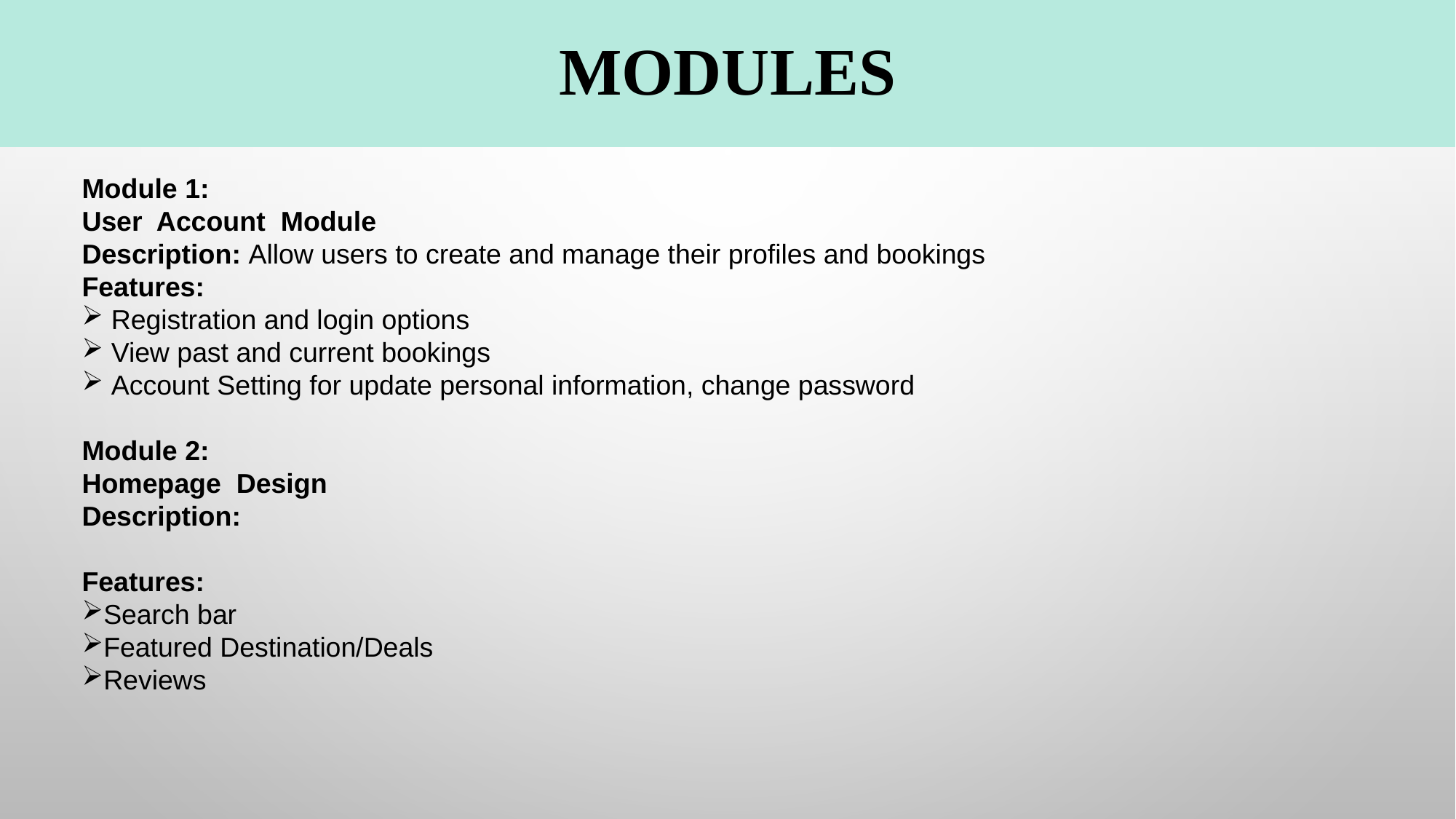

# Modules
Module 1:
User  Account  Module
Description: Allow users to create and manage their profiles and bookings
Features:
 Registration and login options
 View past and current bookings
 Account Setting for update personal information, change password

Module 2:
Homepage  Design
Description:

Features:
Search bar
Featured Destination/Deals
Reviews